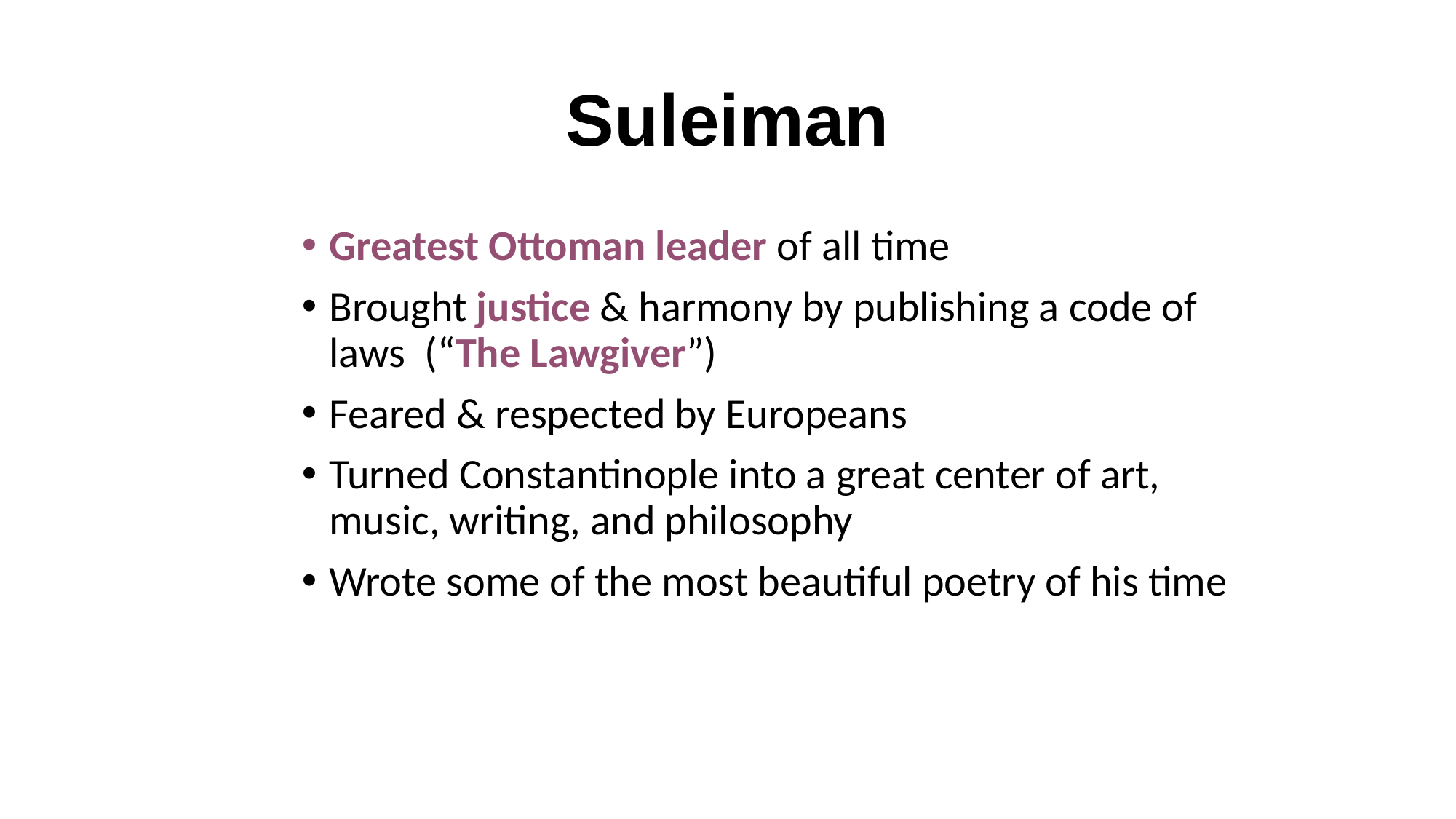

# Suleiman
Greatest Ottoman leader of all time
Brought justice & harmony by publishing a code of laws  (“The Lawgiver”)
Feared & respected by Europeans
Turned Constantinople into a great center of art, music, writing, and philosophy
Wrote some of the most beautiful poetry of his time